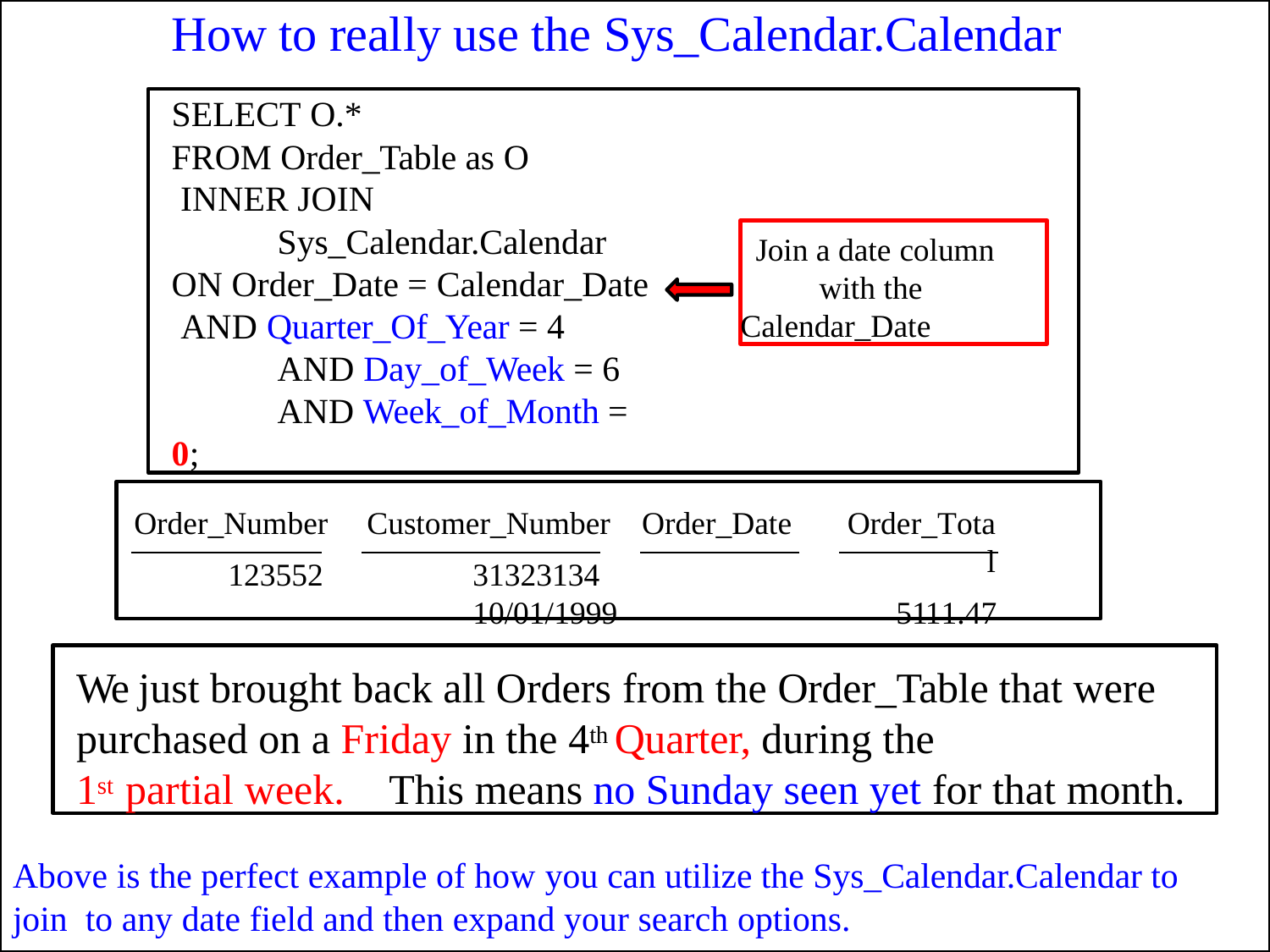

# How to really use the Sys_Calendar.Calendar
SELECT O.*
FROM Order_Table as O  INNER JOIN
Sys_Calendar.Calendar  ON Order_Date = Calendar_Date  AND Quarter_Of_Year = 4
AND Day_of_Week = 6
AND Week_of_Month = 0;
Join a date column  with the
Calendar_Date

Order_Number
123552
Customer_Number	Order_Date
31323134	10/01/1999
Order_Total
5111.47
We just brought back all Orders from the Order_Table that were
purchased on a Friday in the 4th Quarter, during the
1st partial week.	This means no Sunday seen yet for that month.
Above is the perfect example of how you can utilize the Sys_Calendar.Calendar to join  to any date field and then expand your search options.